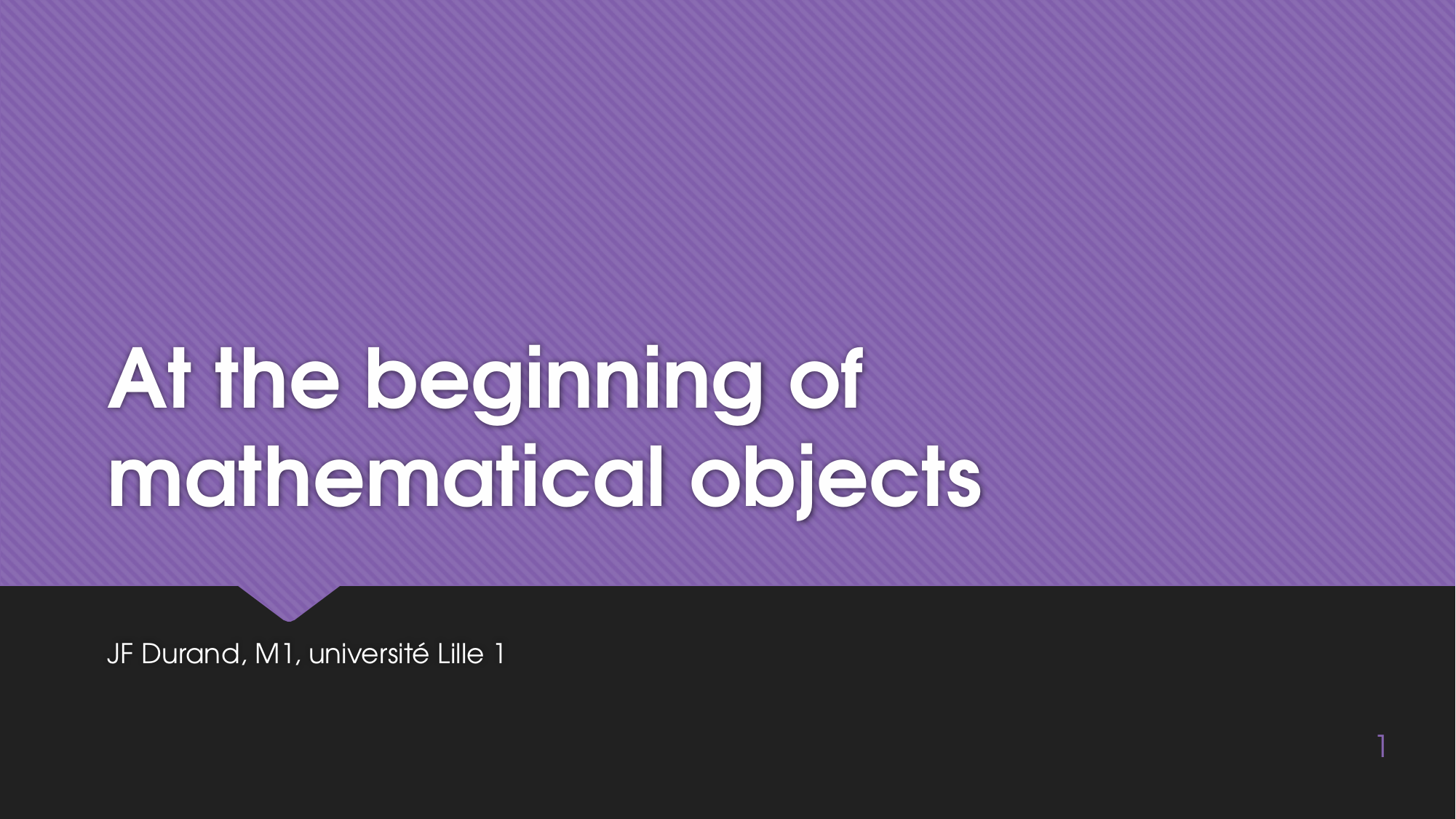

# At the beginning of mathematical objects
JF Durand, M1, université Lille 1
1